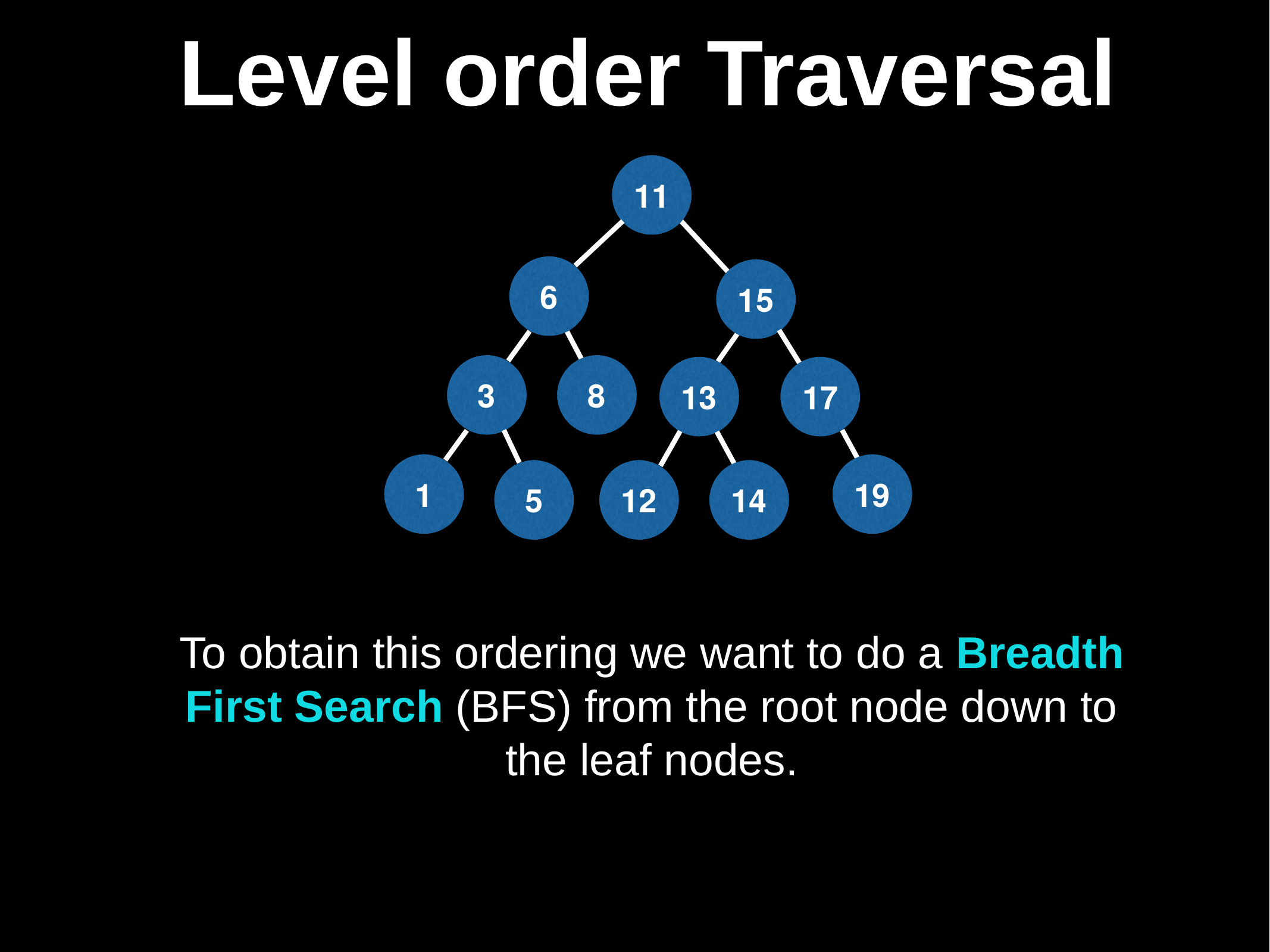

# Level order Traversal
11

6
15

3
8
13
17

1
19
5
12
14
To obtain this ordering we want to do a Breadth First Search (BFS) from the root node down to the leaf nodes.